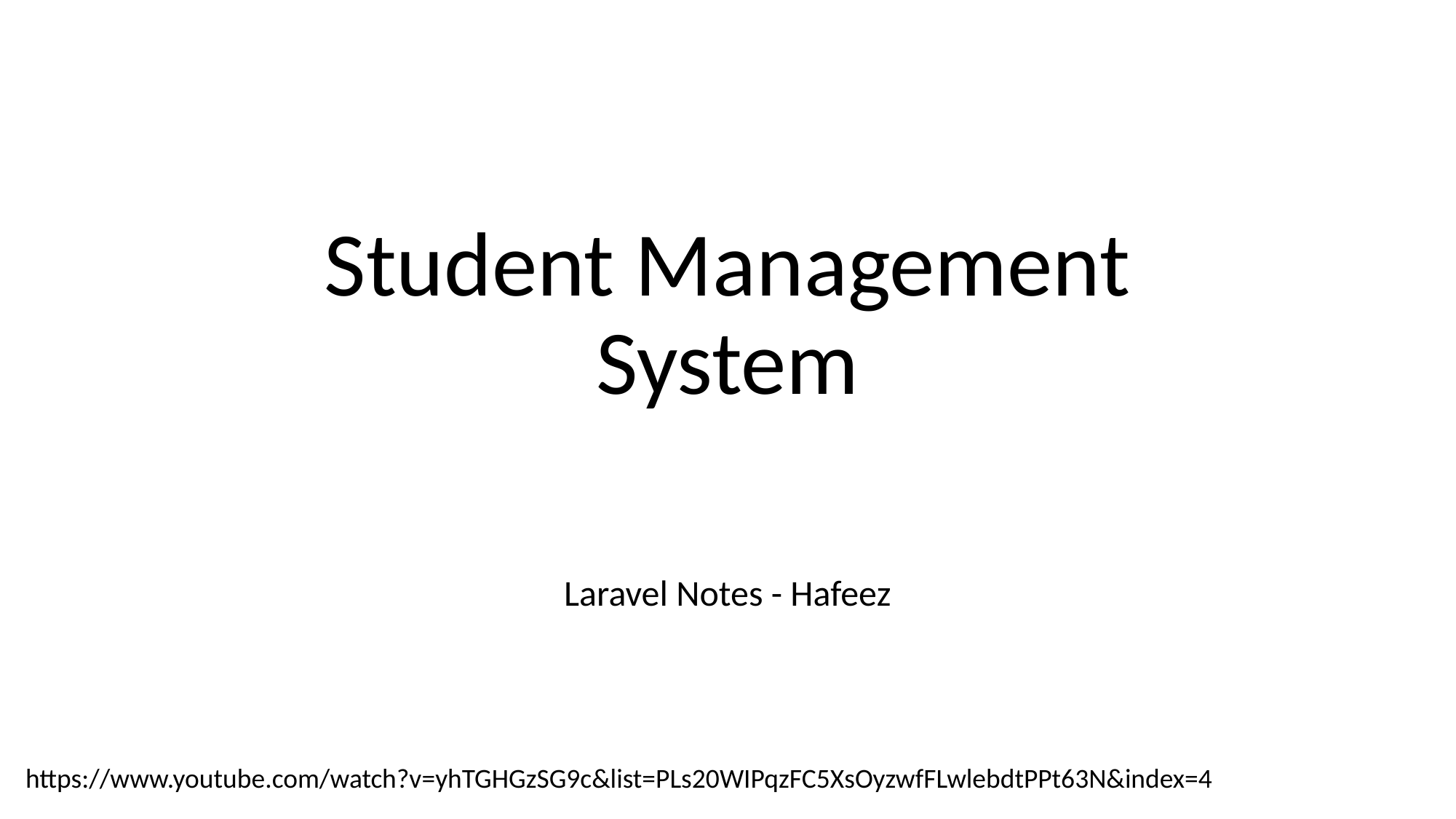

# Student Management System
Laravel Notes - Hafeez
https://www.youtube.com/watch?v=yhTGHGzSG9c&list=PLs20WIPqzFC5XsOyzwfFLwlebdtPPt63N&index=4